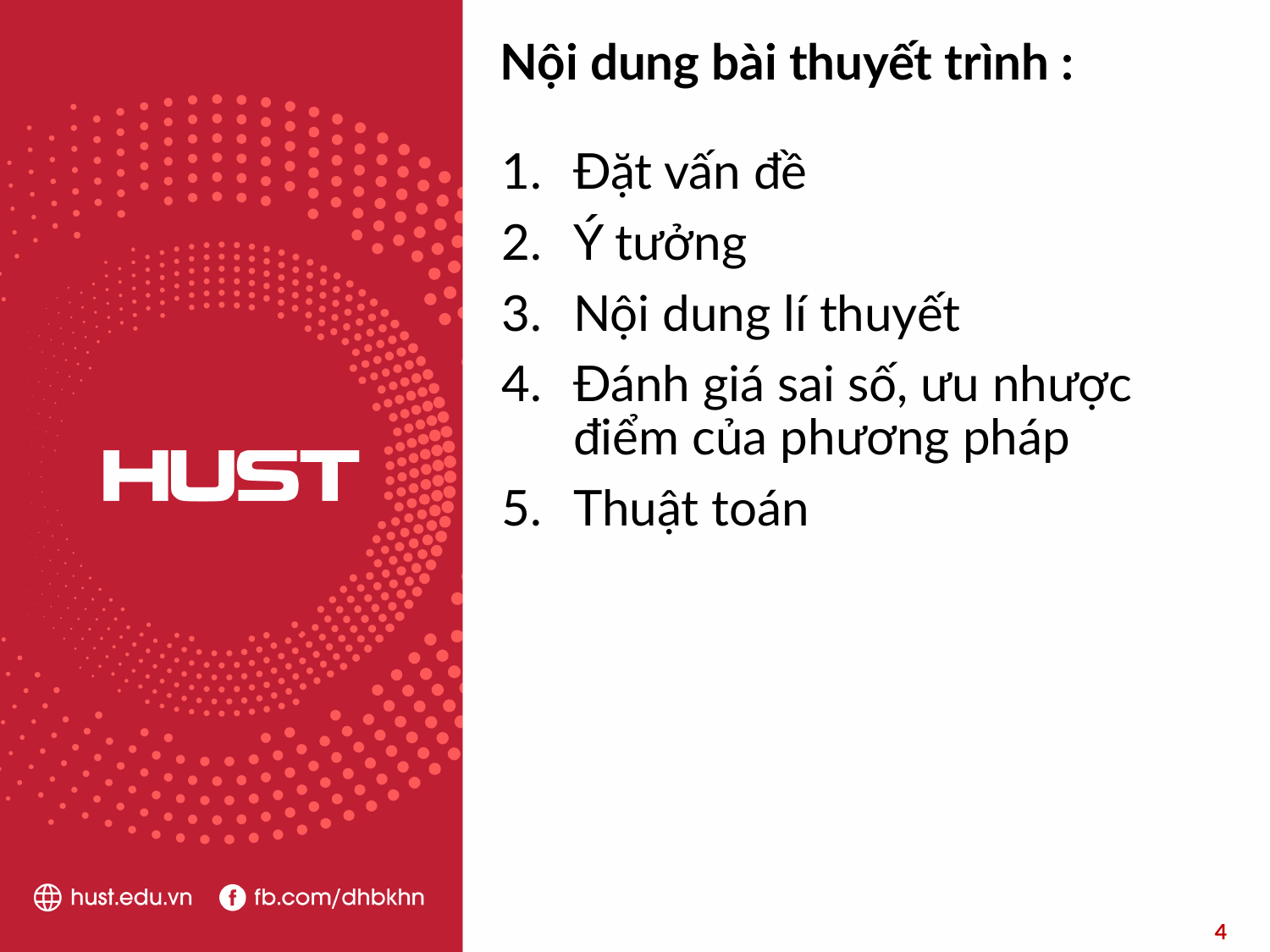

# Nội dung bài thuyết trình :
Đặt vấn đề
Ý tưởng
Nội dung lí thuyết
Đánh giá sai số, ưu nhược điểm của phương pháp
Thuật toán
4